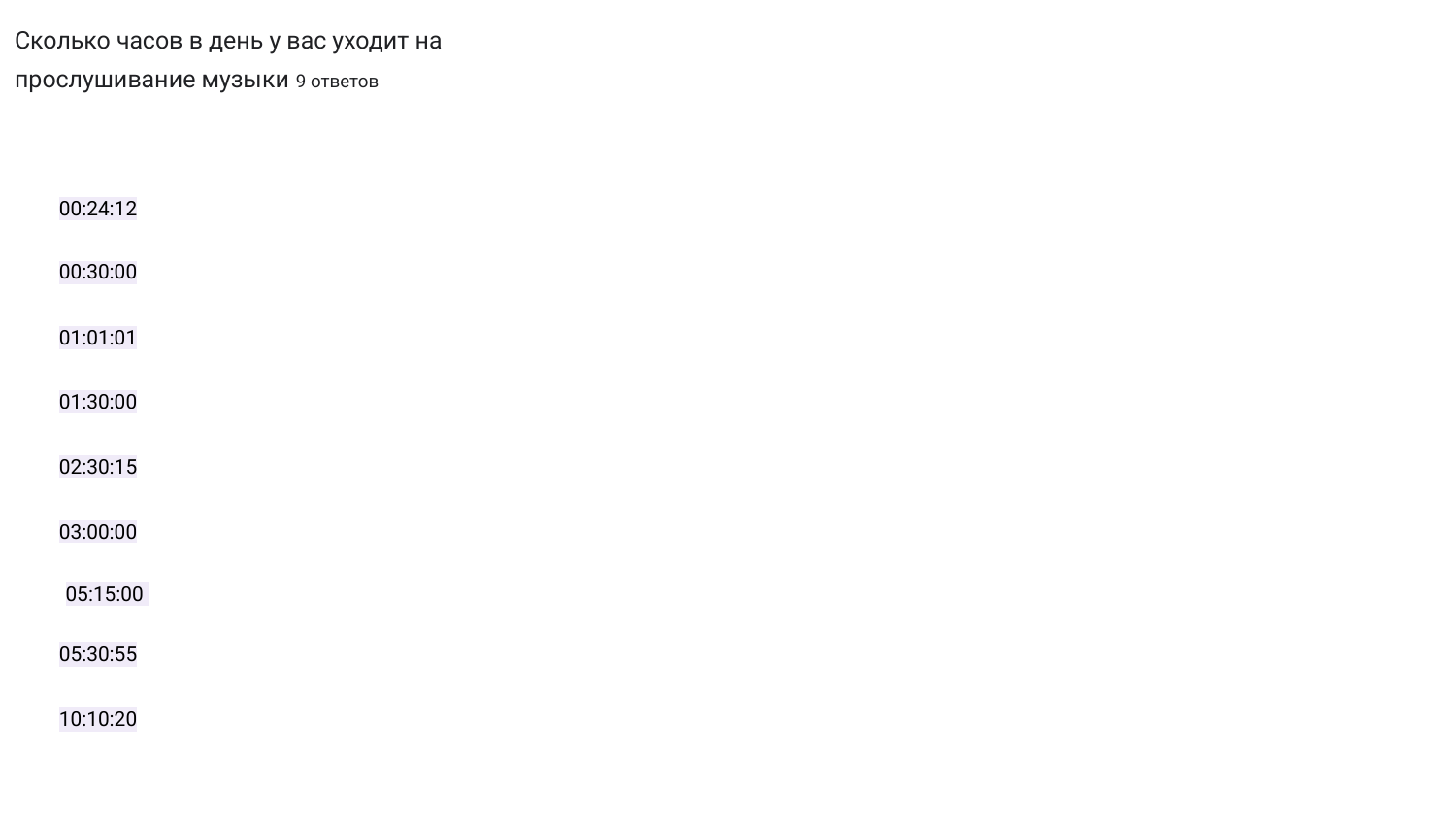

Сколько часов в день у вас уходит на прослушивание музыки 9 ответов

00:24:12

00:30:00

01:01:01

01:30:00

02:30:15

03:00:00

     05:15:00

05:30:55

10:10:20